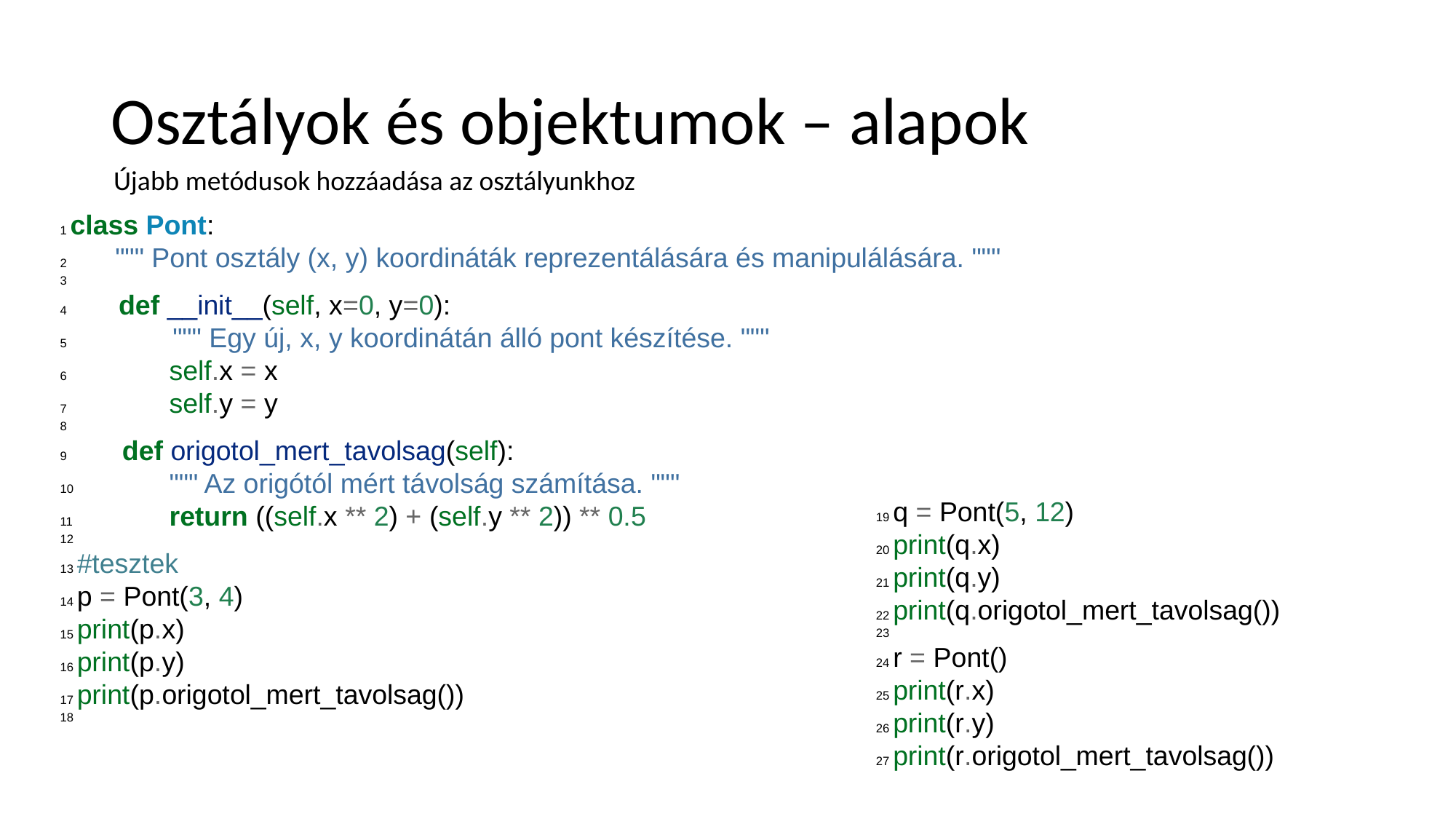

# Osztályok és objektumok – alapok
Újabb metódusok hozzáadása az osztályunkhoz
1 class Pont:
2              """ Pont osztály (x, y) koordináták reprezentálására és manipulálására. """
3
4               def __init__(self, x=0, y=0):
5	 """ Egy új, x, y koordinátán álló pont készítése. """
6 	self.x = x
7 	self.y = y
8
9                def origotol_mert_tavolsag(self):
10 	""" Az origótól mért távolság számítása. """
11 	return ((self.x ** 2) + (self.y ** 2)) ** 0.5
12
13 #tesztek
14 p = Pont(3, 4)
15 print(p.x)
16 print(p.y)
17 print(p.origotol_mert_tavolsag())
18
19 q = Pont(5, 12)
20 print(q.x)
21 print(q.y)
22 print(q.origotol_mert_tavolsag())
23
24 r = Pont()
25 print(r.x)
26 print(r.y)
27 print(r.origotol_mert_tavolsag())